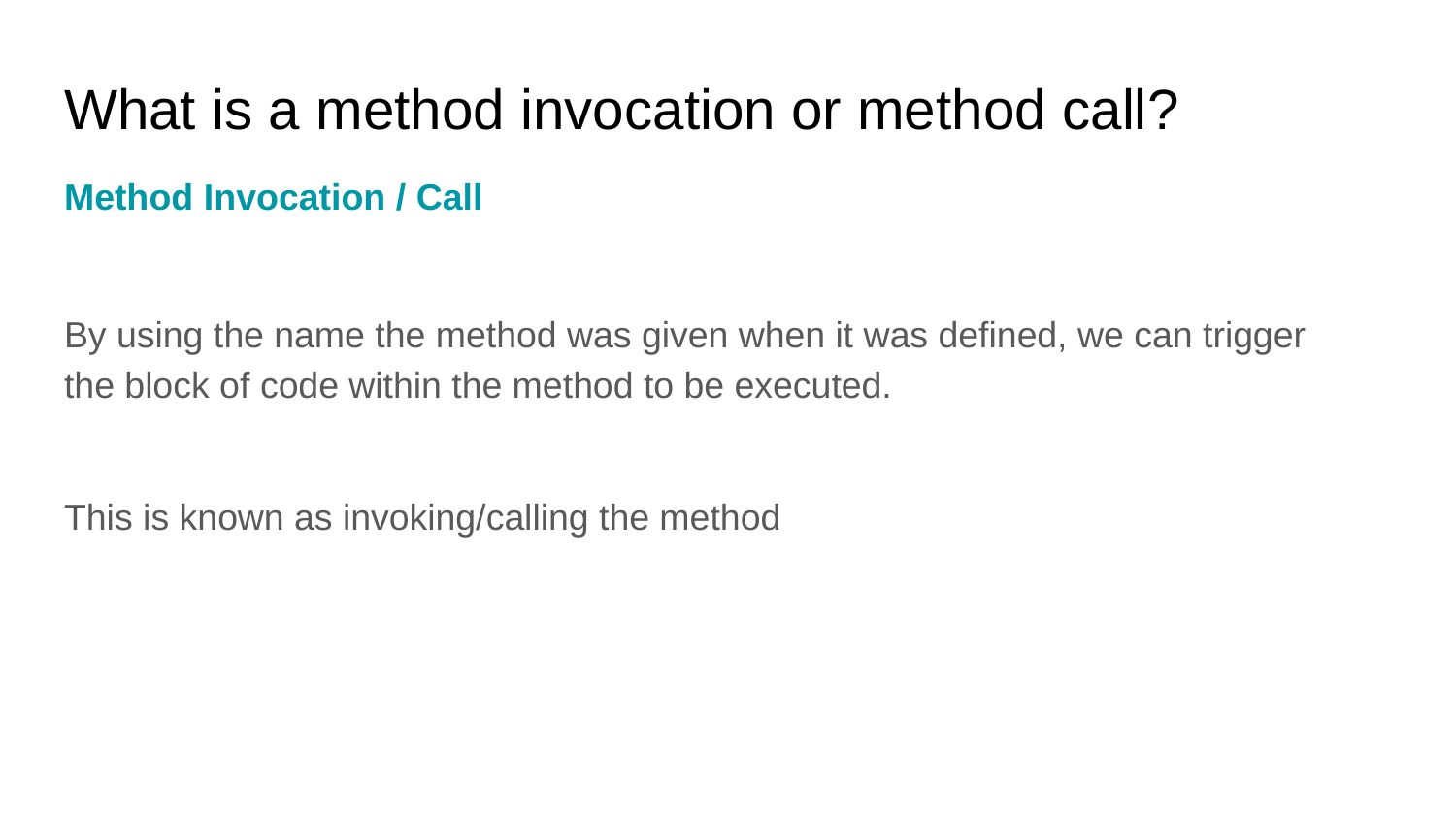

What is a method invocation or method call?
Method Invocation / Call

By using the name the method was given when it was defined, we can trigger
the block of code within the method to be executed.

This is known as invoking/calling the method